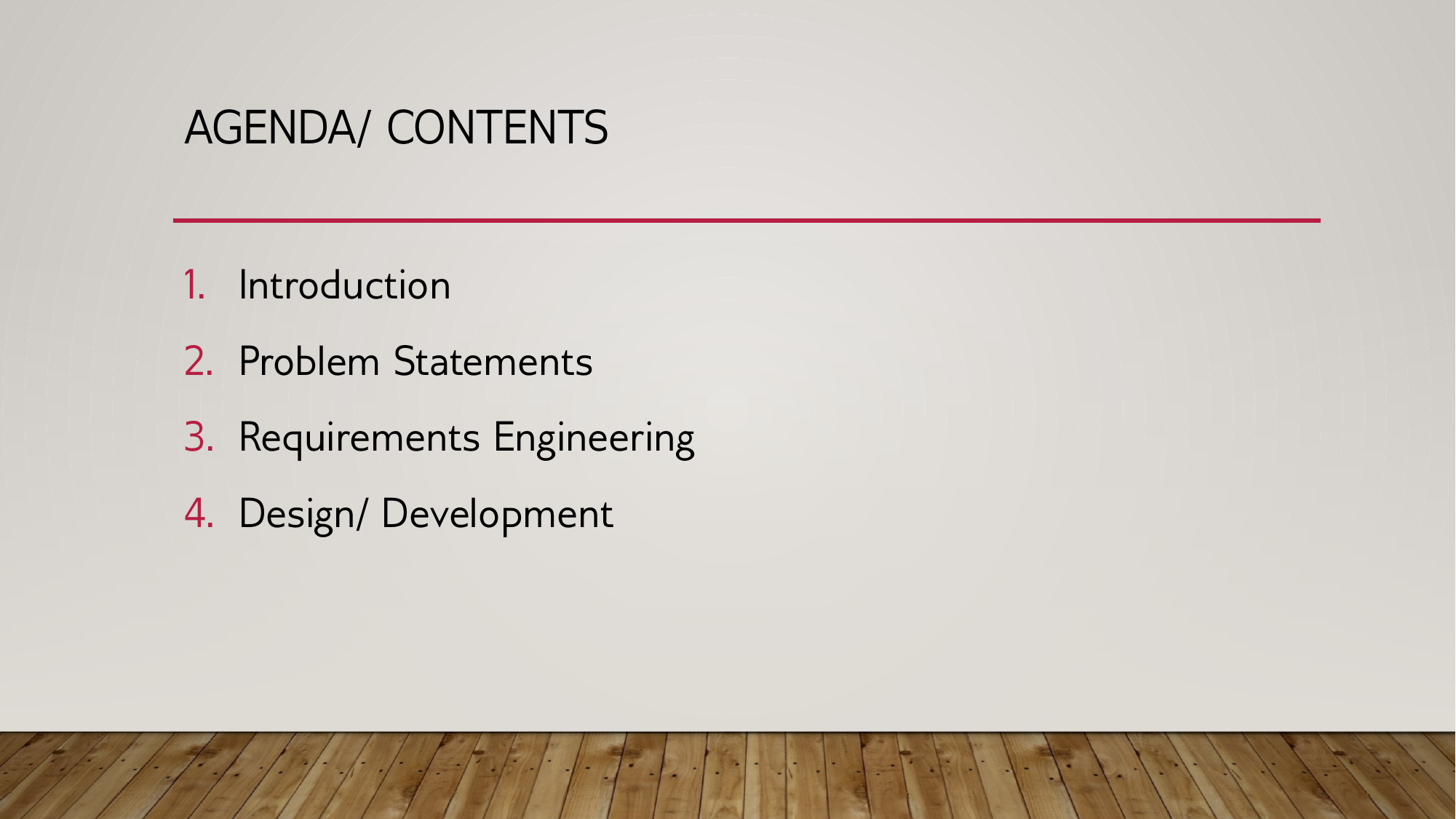

# Agenda/ contents
Introduction
Problem Statements
Requirements Engineering
Design/ Development